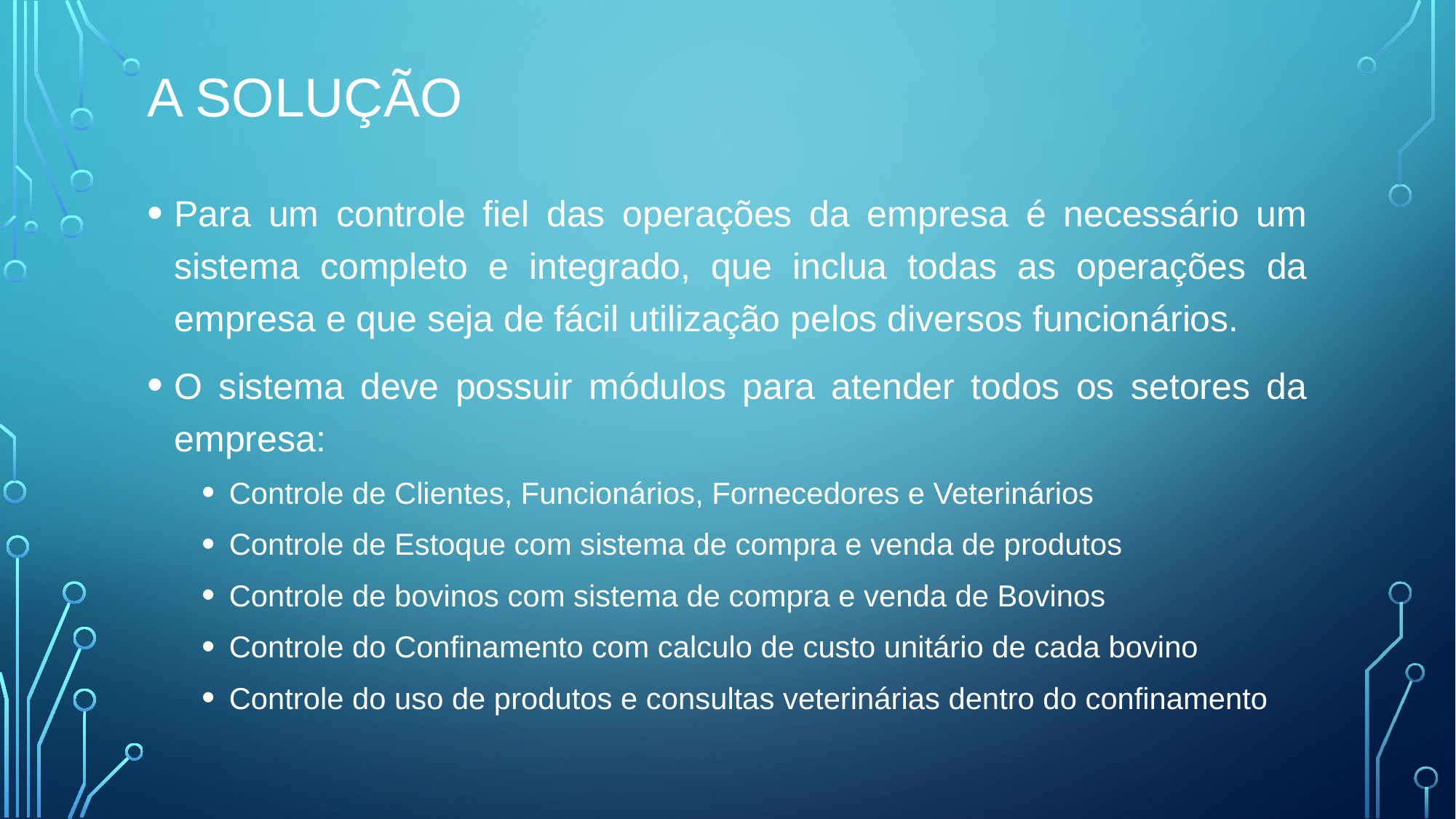

# A SOLUÇÃO
Para um controle fiel das operações da empresa é necessário um sistema completo e integrado, que inclua todas as operações da empresa e que seja de fácil utilização pelos diversos funcionários.
O sistema deve possuir módulos para atender todos os setores da empresa:
Controle de Clientes, Funcionários, Fornecedores e Veterinários
Controle de Estoque com sistema de compra e venda de produtos
Controle de bovinos com sistema de compra e venda de Bovinos
Controle do Confinamento com calculo de custo unitário de cada bovino
Controle do uso de produtos e consultas veterinárias dentro do confinamento